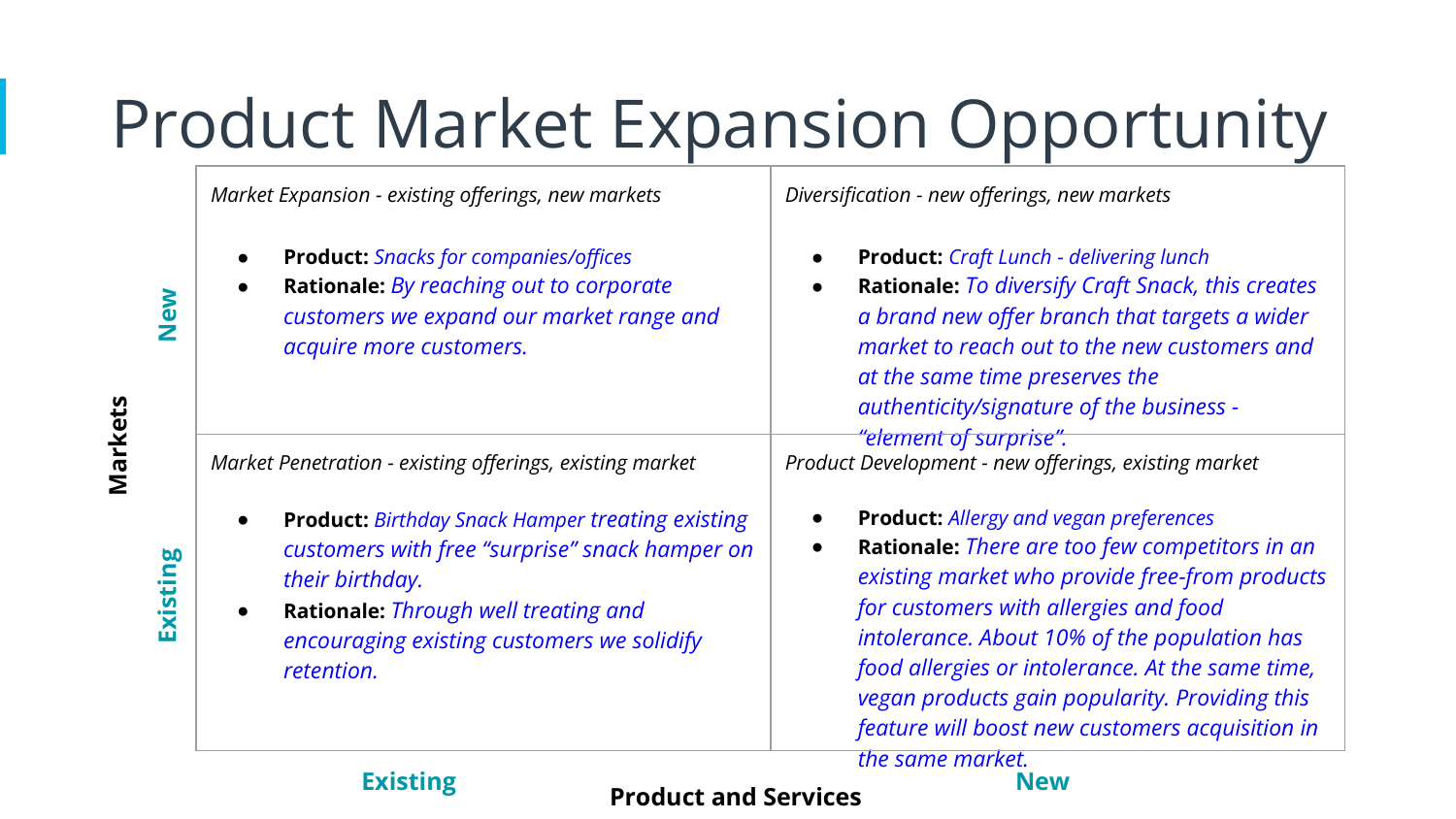

Product Market Expansion Opportunity
| Market Expansion - existing offerings, new markets Product: Snacks for companies/offices Rationale: By reaching out to corporate customers we expand our market range and acquire more customers. | Diversification - new offerings, new markets Product: Craft Lunch - delivering lunch Rationale: To diversify Craft Snack, this creates a brand new offer branch that targets a wider market to reach out to the new customers and at the same time preserves the authenticity/signature of the business - “element of surprise”. |
| --- | --- |
| Market Penetration - existing offerings, existing market Product: Birthday Snack Hamper treating existing customers with free “surprise” snack hamper on their birthday. Rationale: Through well treating and encouraging existing customers we solidify retention. | Product Development - new offerings, existing market Product: Allergy and vegan preferences Rationale: There are too few competitors in an existing market who provide free-from products for customers with allergies and food intolerance. About 10% of the population has food allergies or intolerance. At the same time, vegan products gain popularity. Providing this feature will boost new customers acquisition in the same market. |
New
Markets
Existing
Existing
New
Product and Services